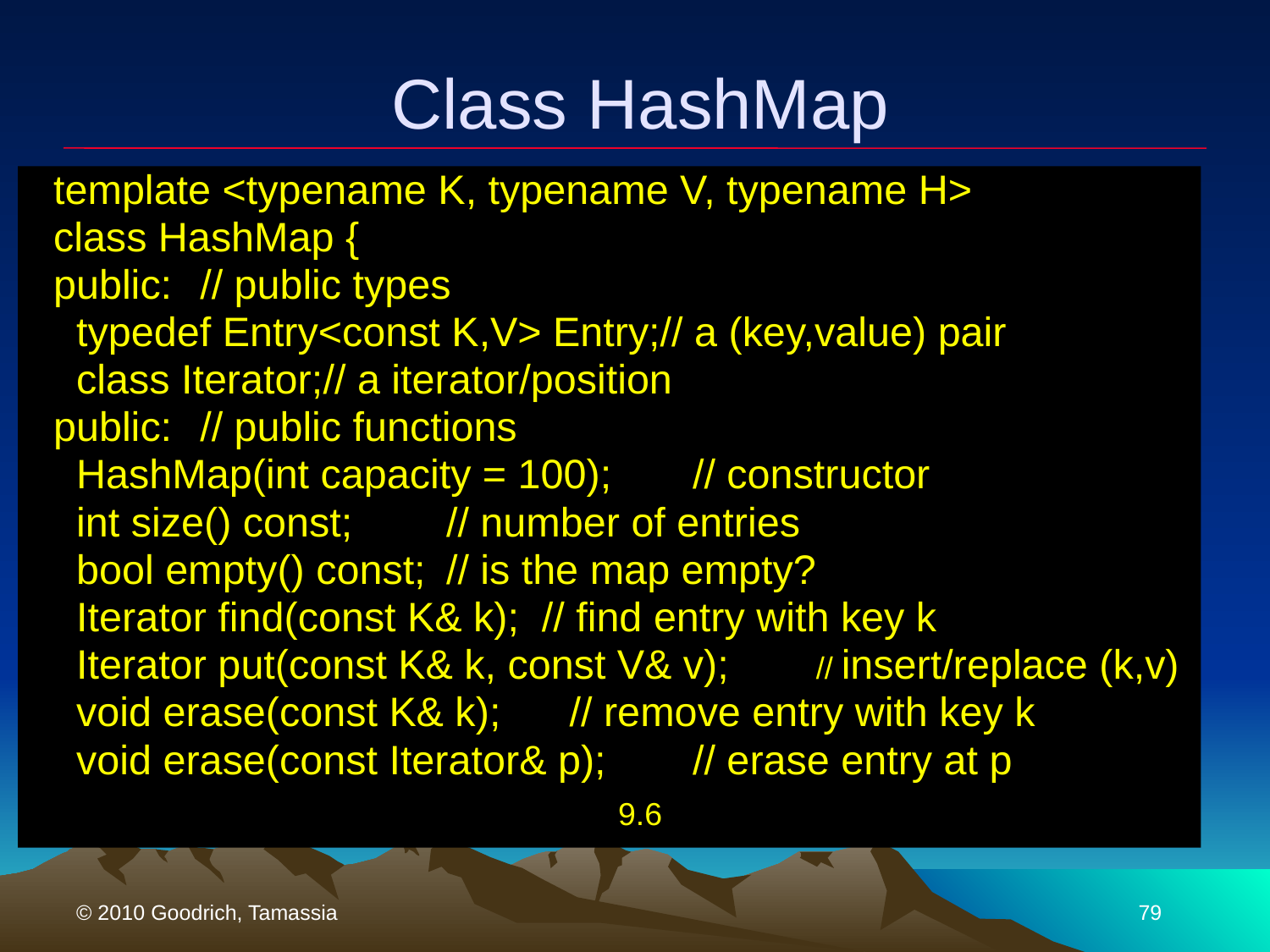

# Class HashMap
  template <typename K, typename V, typename H>
  class HashMap {
  public:				// public types
    typedef Entry<const K,V> Entry;// a (key,value) pair
    class Iterator;			// a iterator/position
  public:				// public functions
    HashMap(int capacity = 100);	// constructor
    int size() const;			// number of entries
    bool empty() const;		// is the map empty?
    Iterator find(const K& k);  // find entry with key k
    Iterator put(const K& k, const V& v);	// insert/replace (k,v)
    void erase(const K& k);	// remove entry with key k
    void erase(const Iterator& p);	// erase entry at p

9.6
© 2010 Goodrich, Tamassia
79